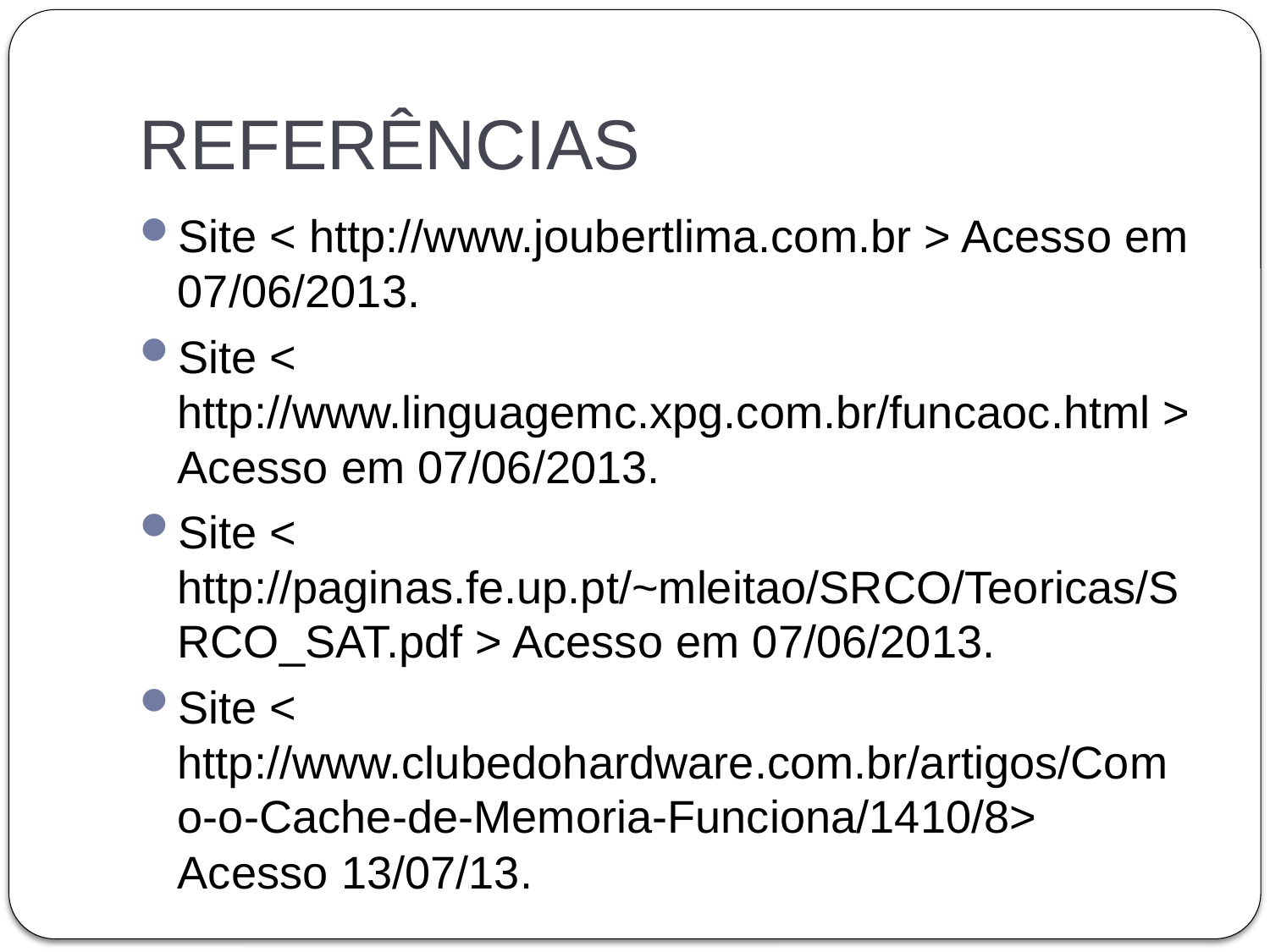

# REFERÊNCIAS
Site < http://www.joubertlima.com.br > Acesso em 07/06/2013.
Site < http://www.linguagemc.xpg.com.br/funcaoc.html > Acesso em 07/06/2013.
Site < http://paginas.fe.up.pt/~mleitao/SRCO/Teoricas/SRCO_SAT.pdf > Acesso em 07/06/2013.
Site < http://www.clubedohardware.com.br/artigos/Como-o-Cache-de-Memoria-Funciona/1410/8> Acesso 13/07/13.